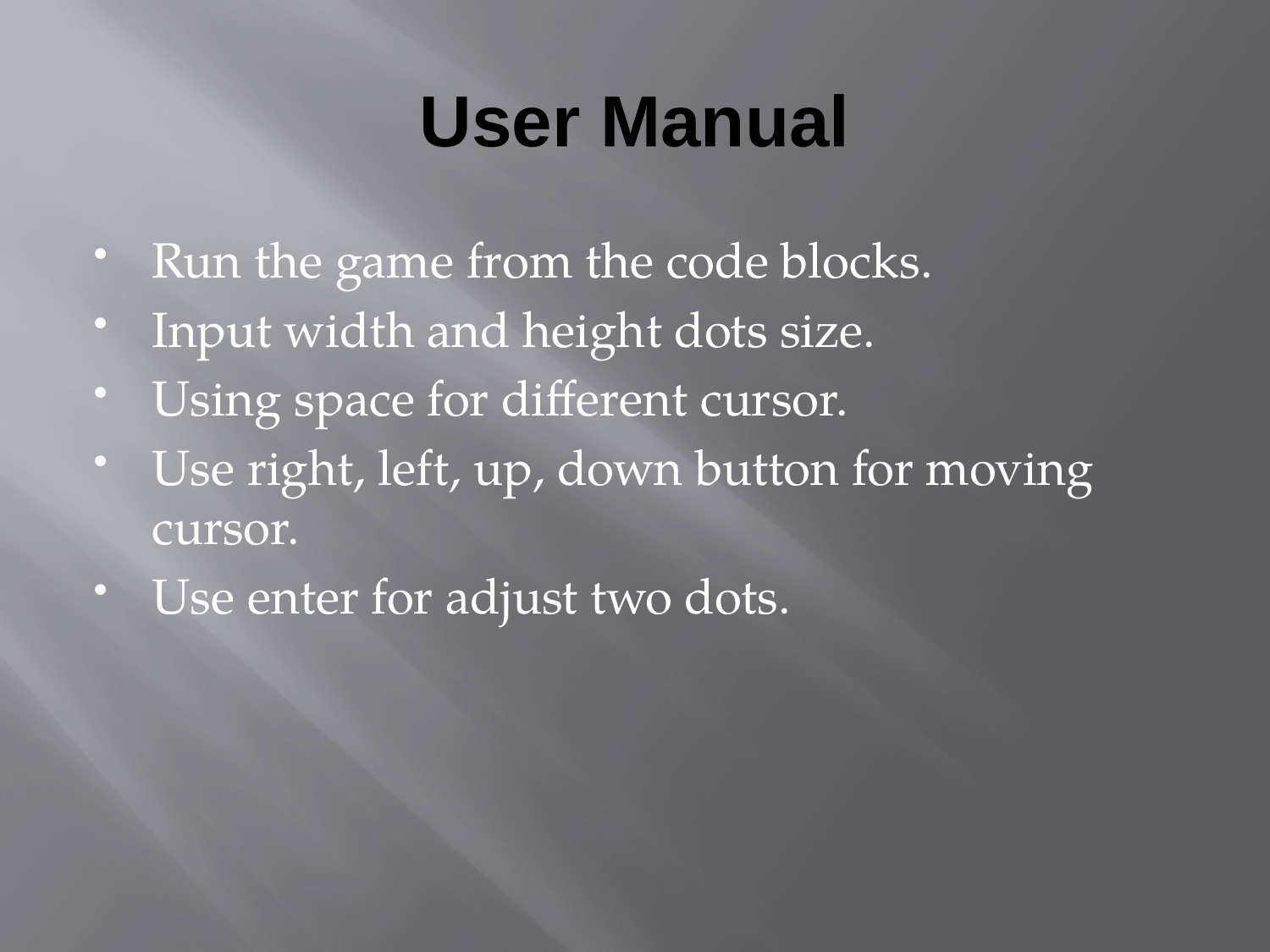

# User Manual
Run the game from the code blocks.
Input width and height dots size.
Using space for different cursor.
Use right, left, up, down button for moving cursor.
Use enter for adjust two dots.